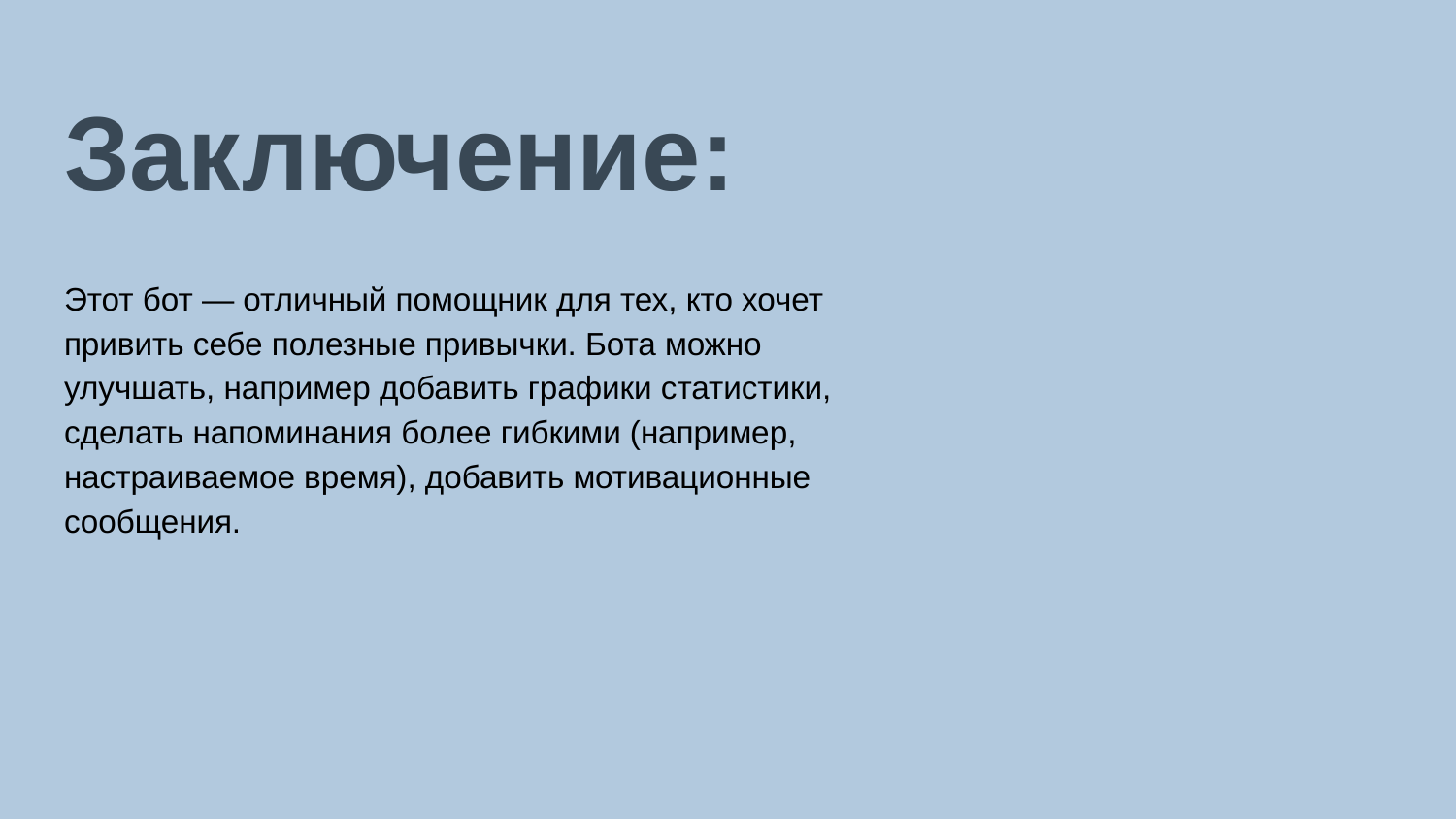

# Заключение:
Этот бот — отличный помощник для тех, кто хочет привить себе полезные привычки. Бота можно улучшать, например добавить графики статистики, сделать напоминания более гибкими (например, настраиваемое время), добавить мотивационные сообщения.